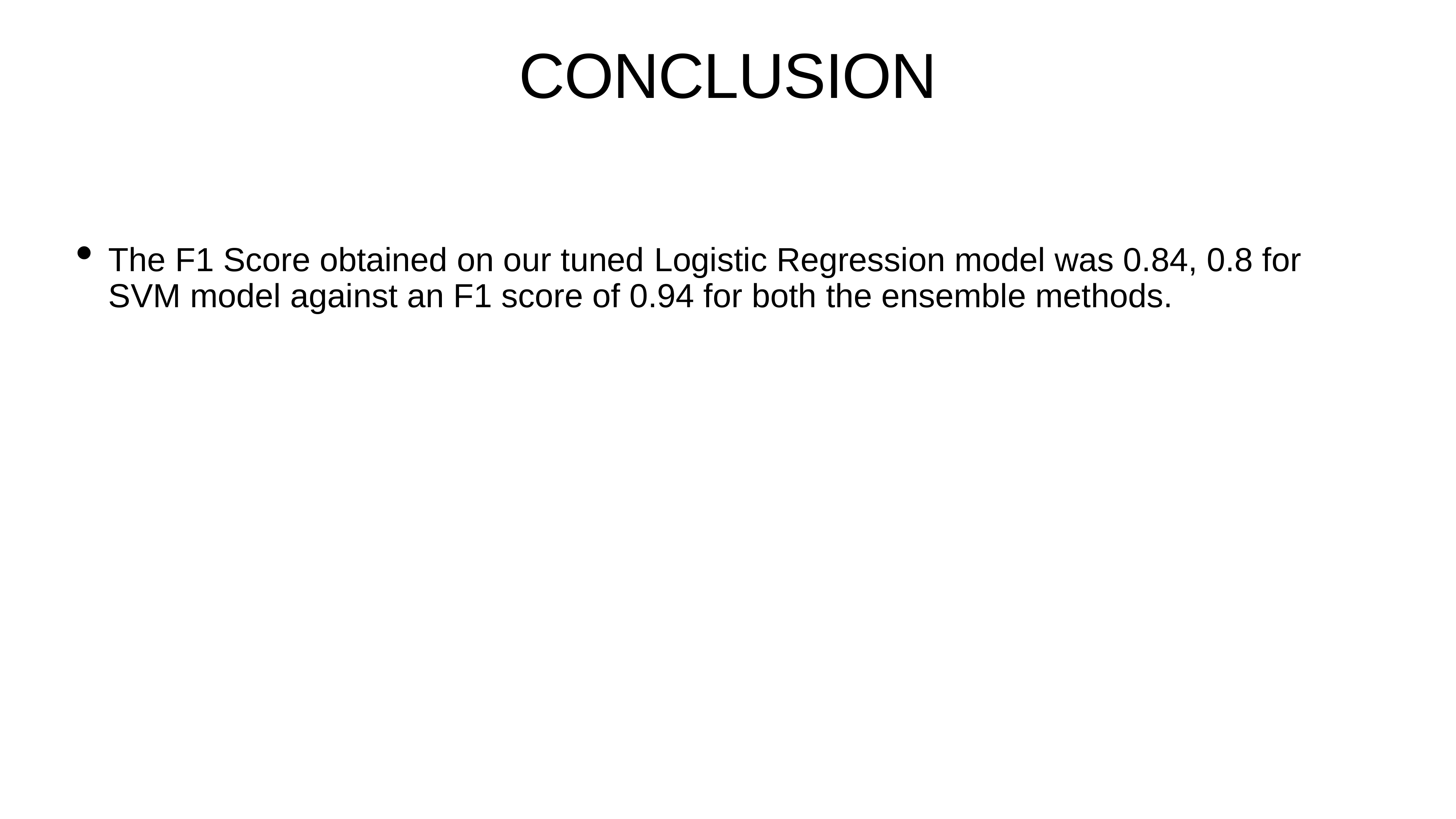

# CONCLUSION
The F1 Score obtained on our tuned Logistic Regression model was 0.84, 0.8 for SVM model against an F1 score of 0.94 for both the ensemble methods.